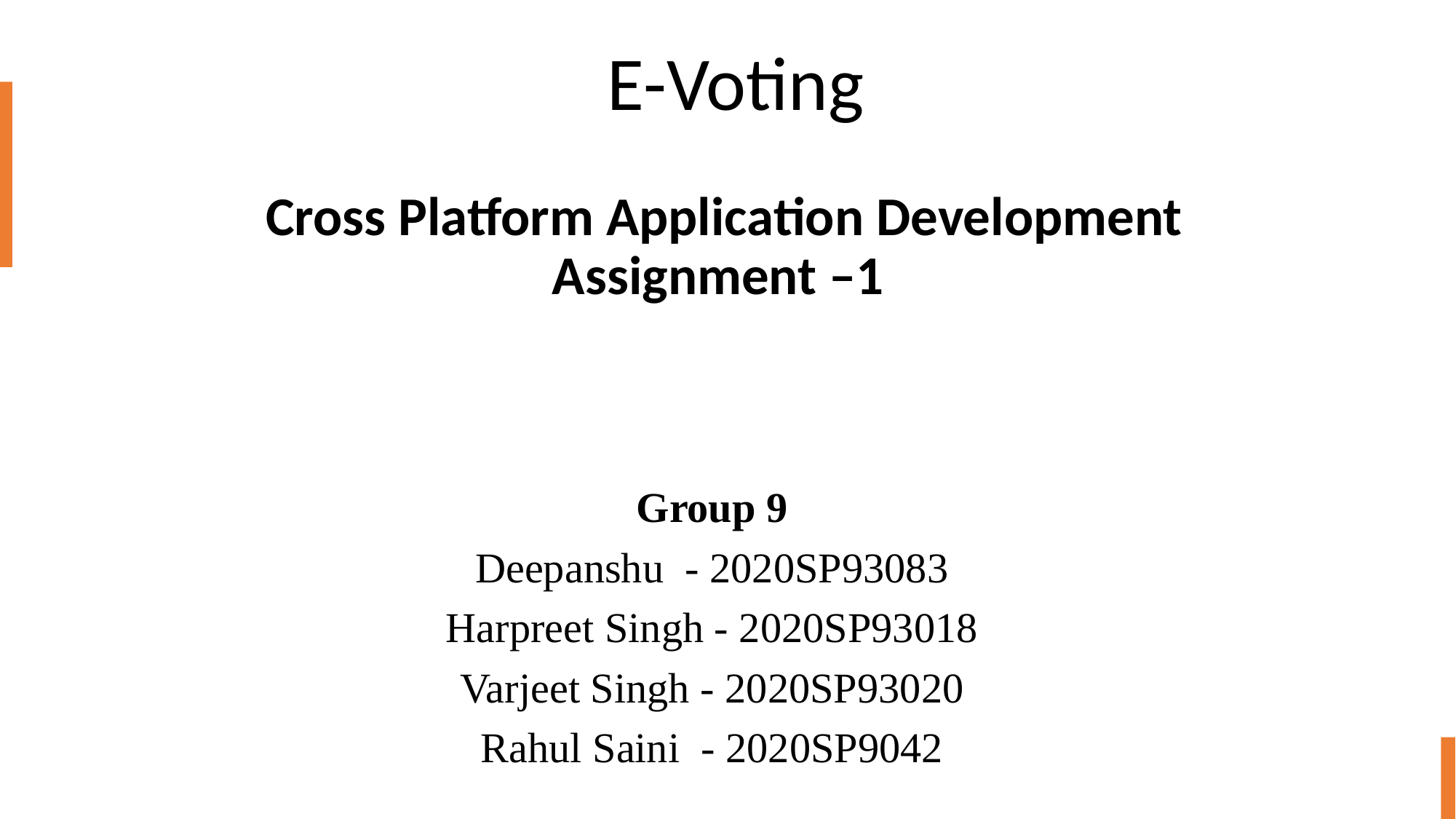

# E-Voting

Cross Platform Application Development
Assignment –1
Group 9
Deepanshu  - 2020SP93083
Harpreet Singh - 2020SP93018
Varjeet Singh - 2020SP93020
Rahul Saini  - 2020SP9042